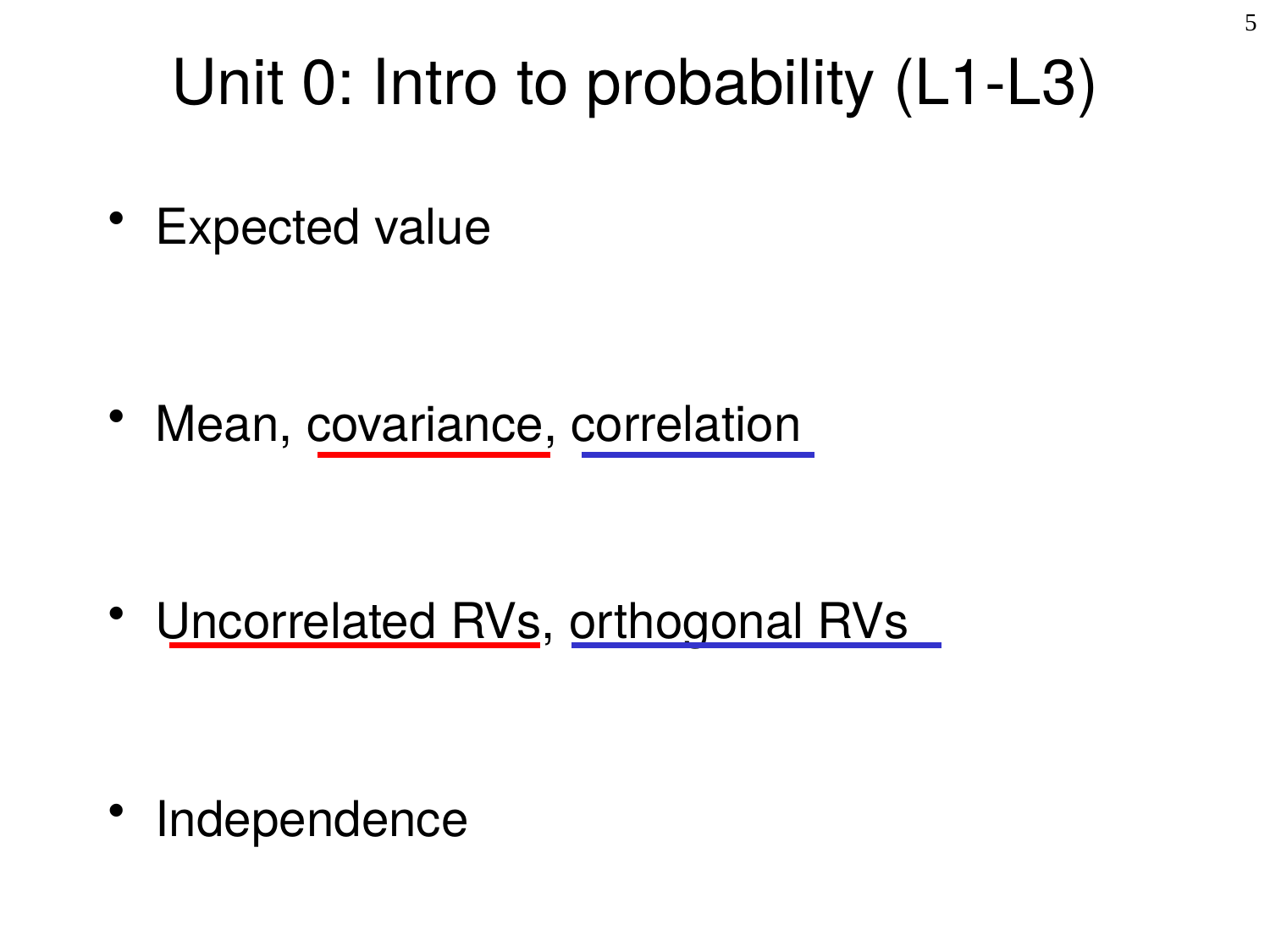

# Unit 0: Intro to probability (L1-L3)
5
Expected value

Mean, covariance, correlation

Uncorrelated RVs, orthogonal RVs

Independence